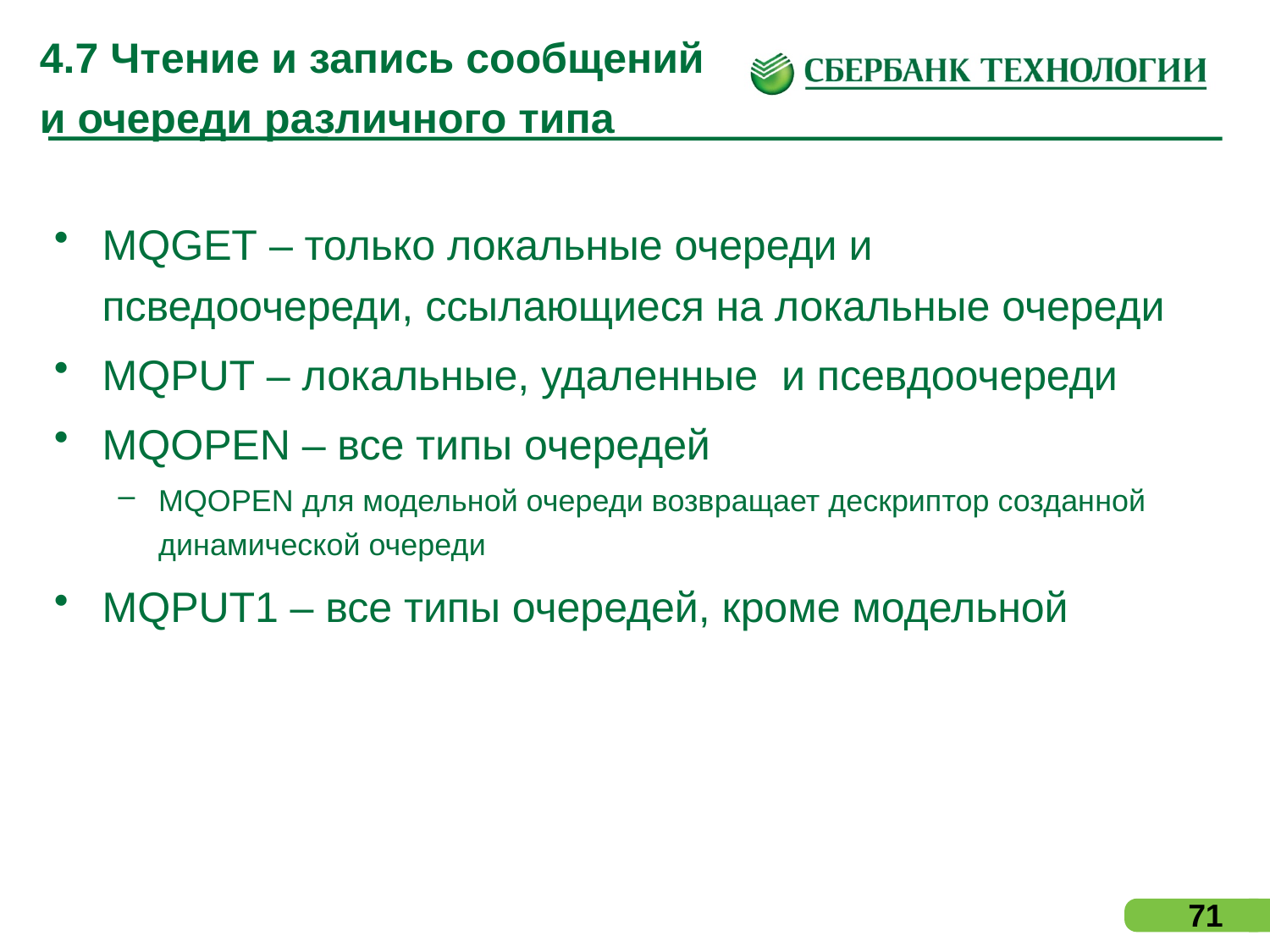

# 4.7 Чтение и запись сообщений и очереди различного типа
MQGET – только локальные очереди и псведоочереди, ссылающиеся на локальные очереди
MQPUT – локальные, удаленные  и псевдоочереди
MQOPEN – все типы очередей
MQOPEN для модельной очереди возвращает дескриптор созданной динамической очереди
MQPUT1 – все типы очередей, кроме модельной